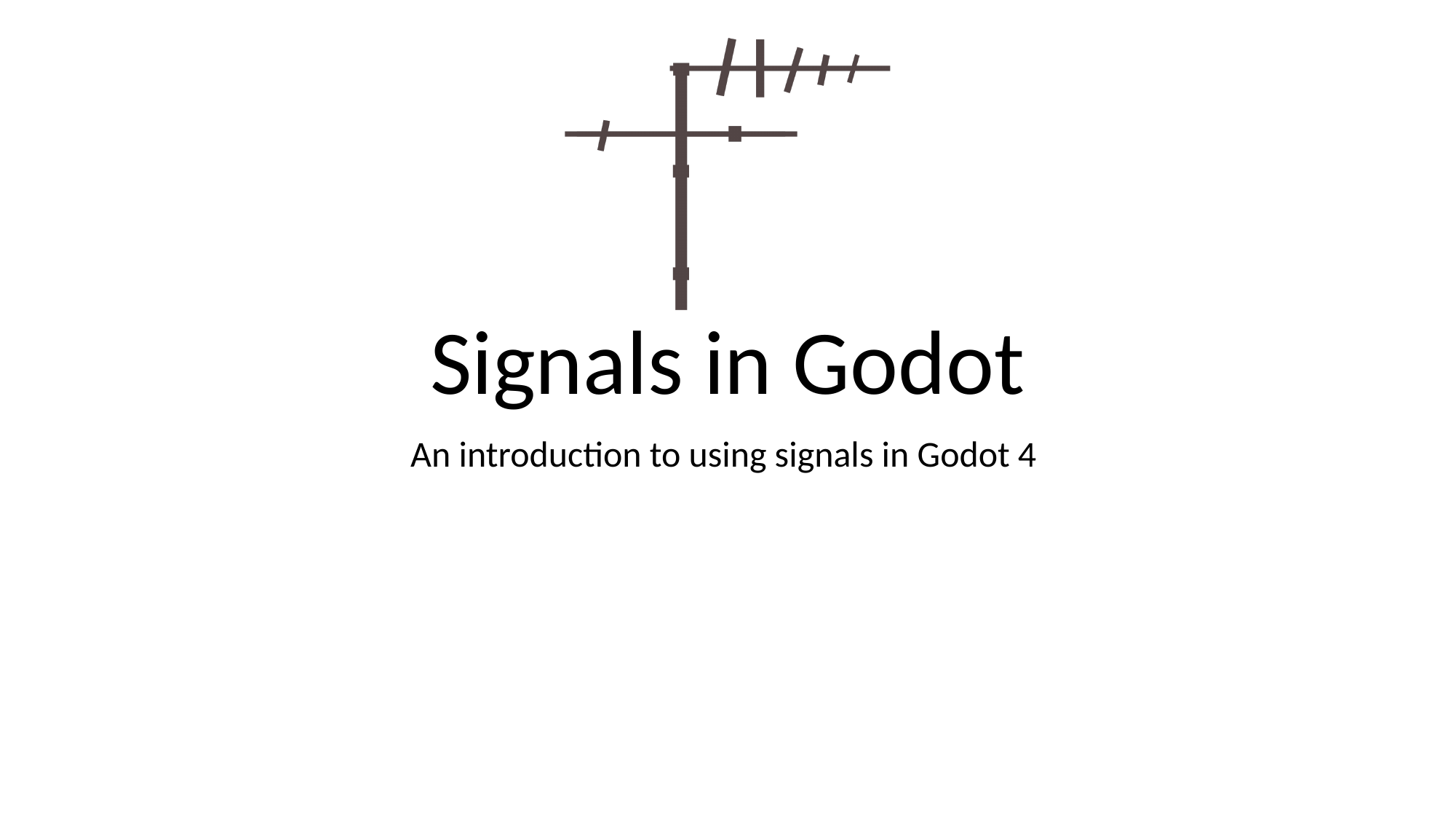

# Signals in Godot
An introduction to using signals in Godot 4